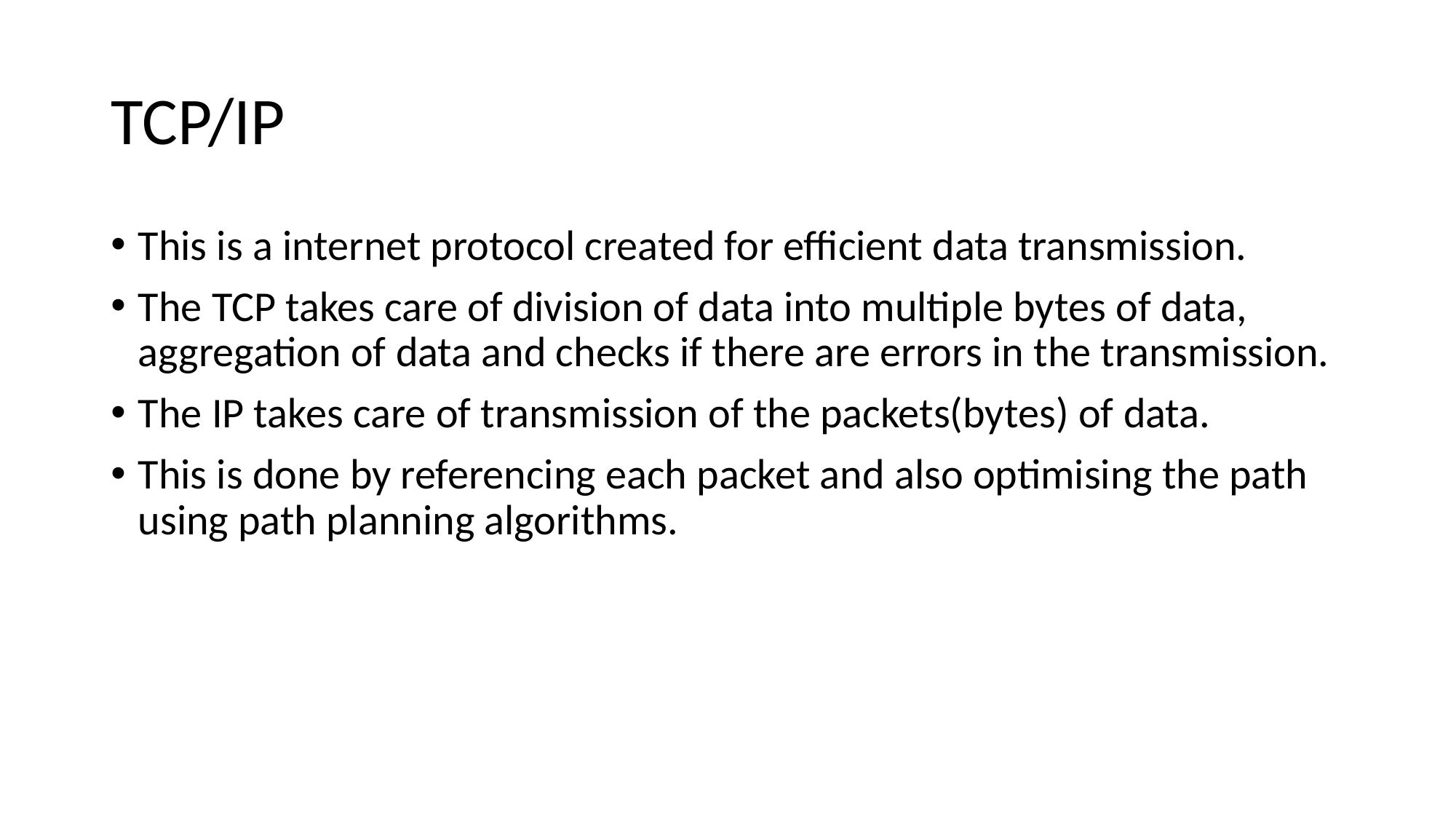

# TCP/IP
This is a internet protocol created for efficient data transmission.
The TCP takes care of division of data into multiple bytes of data, aggregation of data and checks if there are errors in the transmission.
The IP takes care of transmission of the packets(bytes) of data.
This is done by referencing each packet and also optimising the path using path planning algorithms.